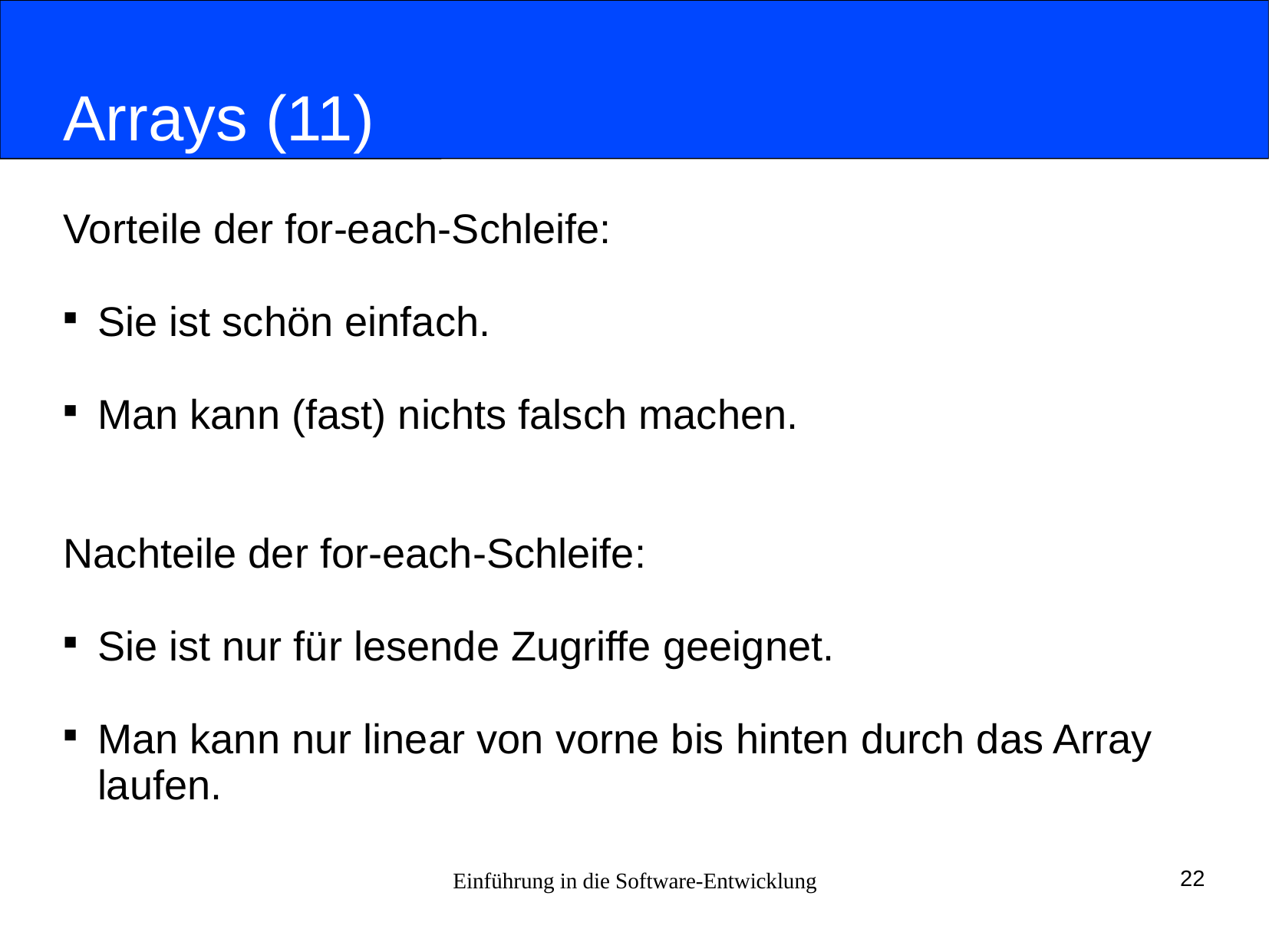

# Arrays (11)
Vorteile der for-each-Schleife:

Sie ist schön einfach.
Man kann (fast) nichts falsch machen.

Nachteile der for-each-Schleife:

Sie ist nur für lesende Zugriffe geeignet.
Man kann nur linear von vorne bis hinten durch das Array laufen.

Einführung in die Software-Entwicklung
22